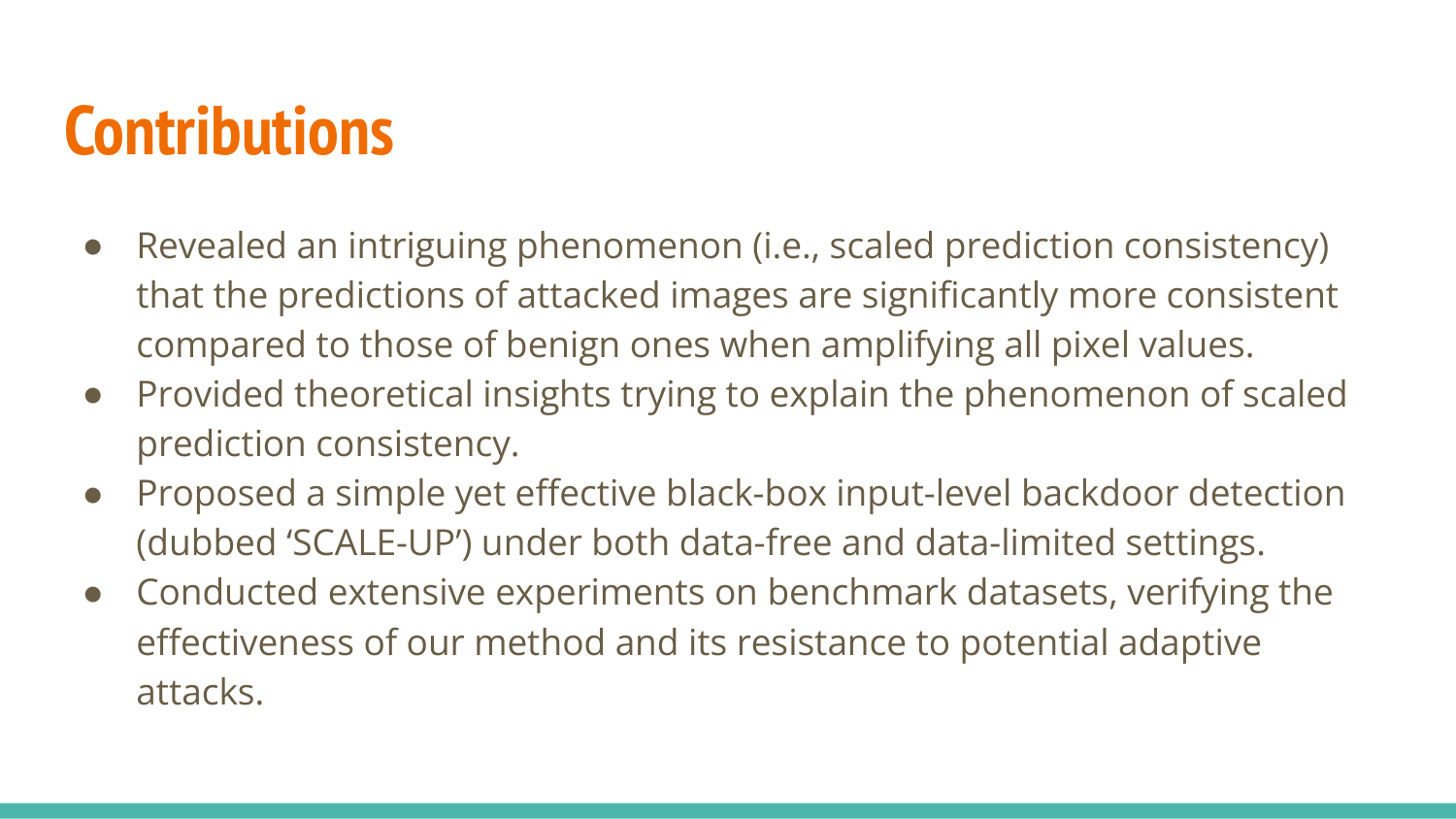

# Contributions
Revealed an intriguing phenomenon (i.e., scaled prediction consistency) that the predictions of attacked images are significantly more consistent compared to those of benign ones when amplifying all pixel values.
Provided theoretical insights trying to explain the phenomenon of scaled prediction consistency.
Proposed a simple yet effective black-box input-level backdoor detection (dubbed ‘SCALE-UP’) under both data-free and data-limited settings.
Conducted extensive experiments on benchmark datasets, verifying the effectiveness of our method and its resistance to potential adaptive attacks.